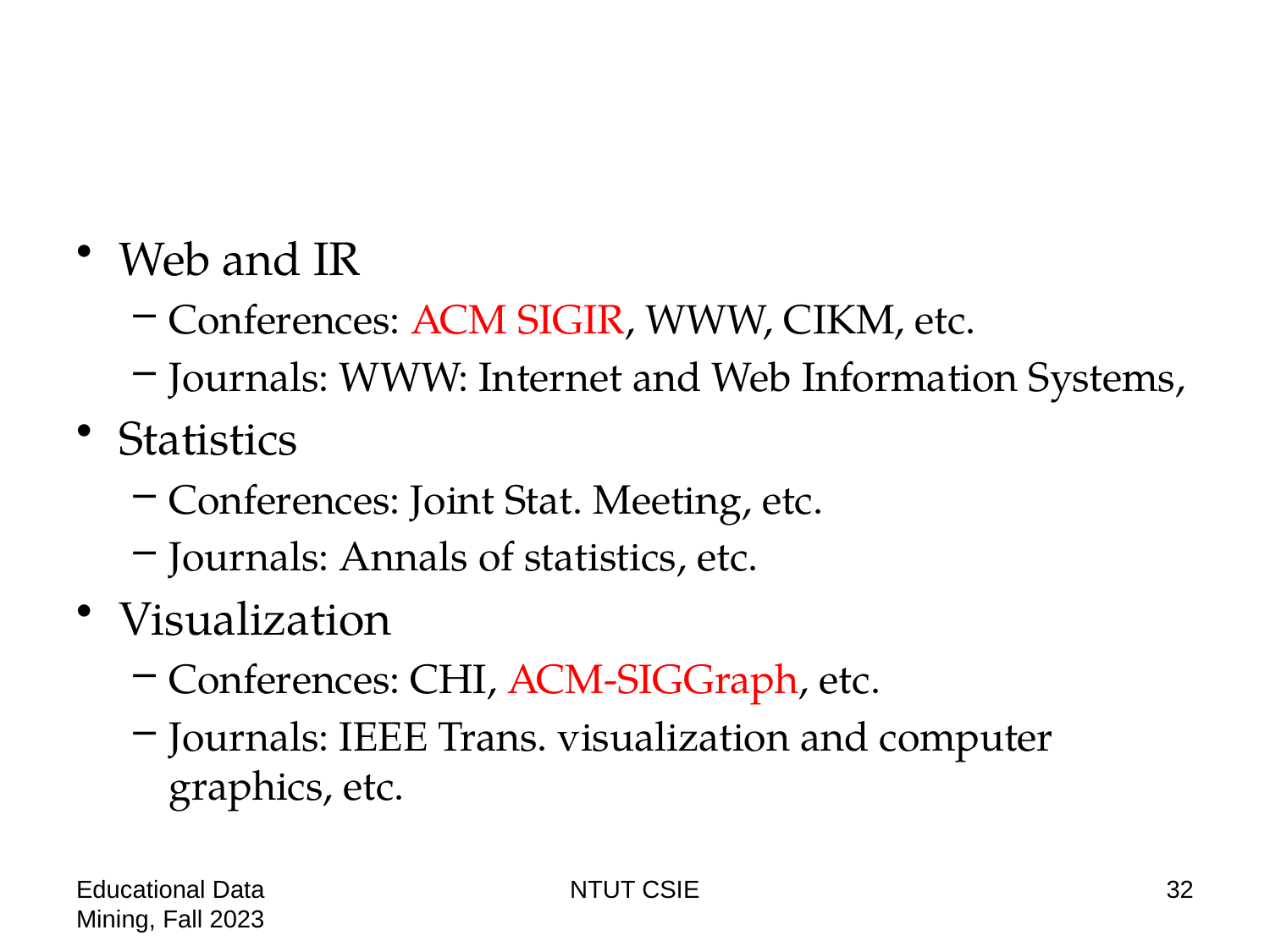

#
Web and IR
Conferences: ACM SIGIR, WWW, CIKM, etc.
Journals: WWW: Internet and Web Information Systems,
Statistics
Conferences: Joint Stat. Meeting, etc.
Journals: Annals of statistics, etc.
Visualization
Conferences: CHI, ACM-SIGGraph, etc.
Journals: IEEE Trans. visualization and computer graphics, etc.

Educational Data Mining, Fall 2023
NTUT CSIE
32